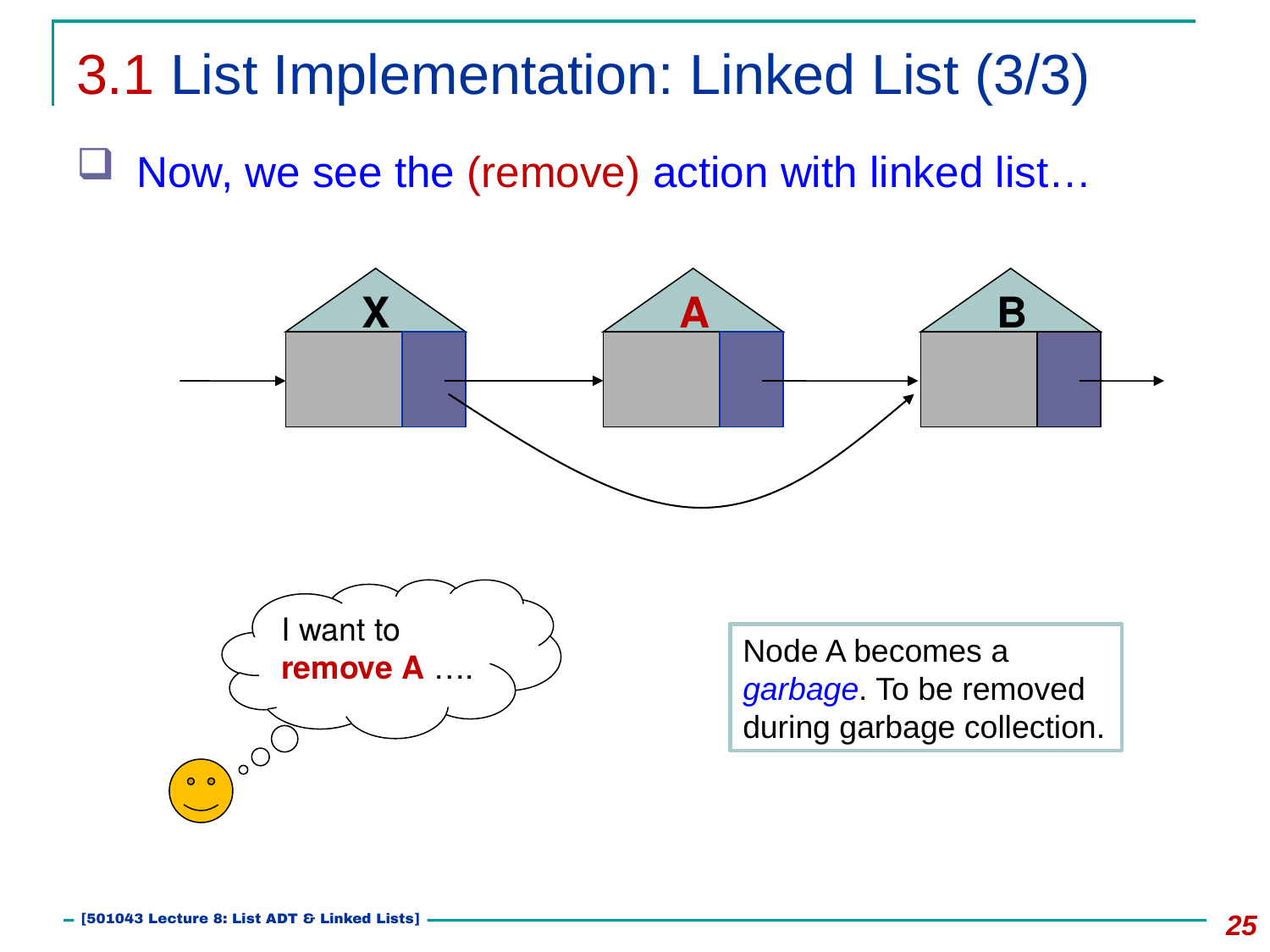

# 3.1 List Implementation: Linked List (3/3)
Now, we see the (remove) action with linked list…

X

A

B

I want to remove A ….
Node A becomes a garbage. To be removed during garbage collection.

25
[501043 Lecture 8: List ADT & Linked Lists]